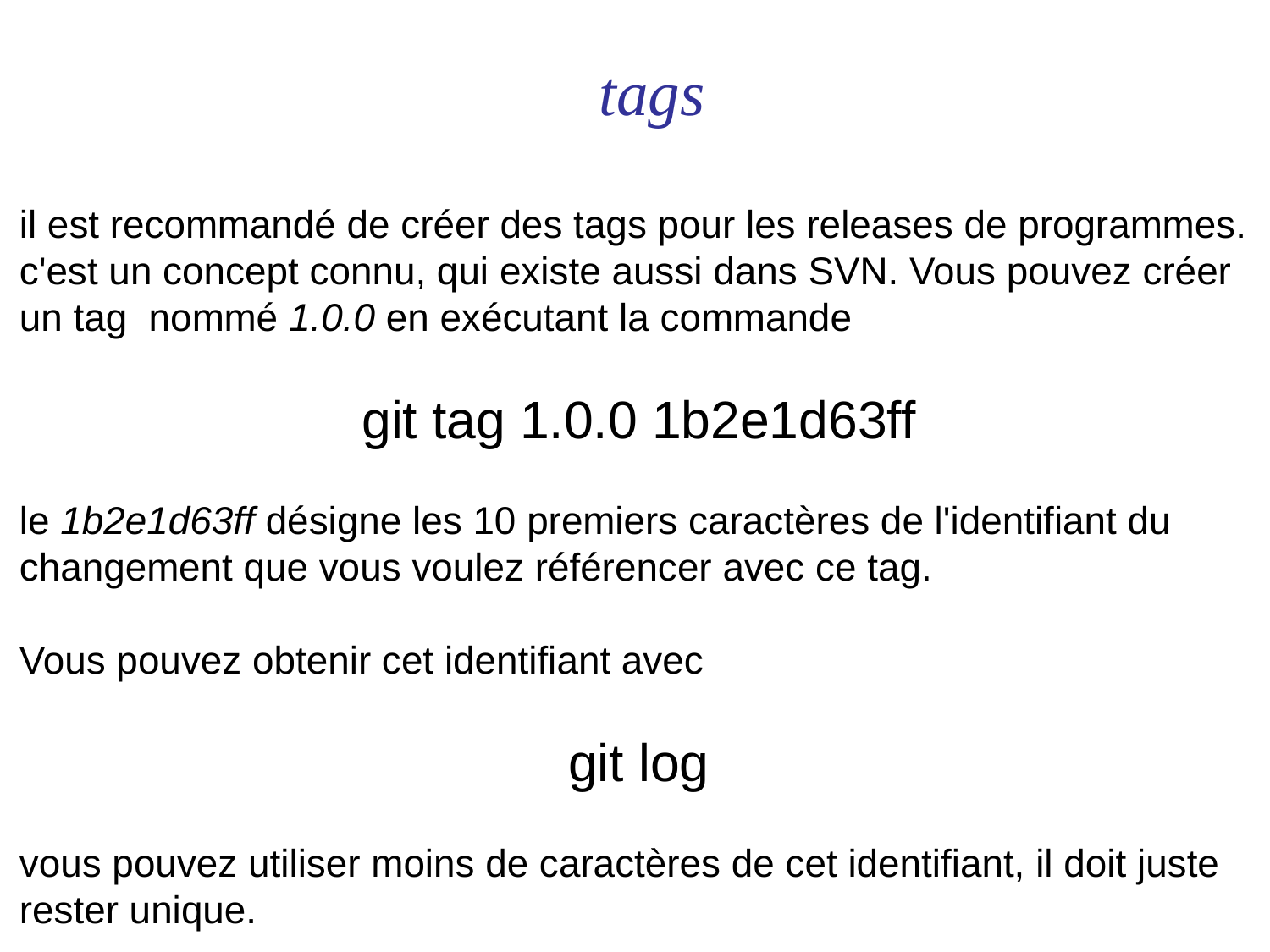

# tags
il est recommandé de créer des tags pour les releases de programmes.
c'est un concept connu, qui existe aussi dans SVN. Vous pouvez créer
un tag  nommé 1.0.0 en exécutant la commande
git tag 1.0.0 1b2e1d63ff
le 1b2e1d63ff désigne les 10 premiers caractères de l'identifiant du
changement que vous voulez référencer avec ce tag.

Vous pouvez obtenir cet identifiant avec

git log
vous pouvez utiliser moins de caractères de cet identifiant, il doit juste
rester unique.